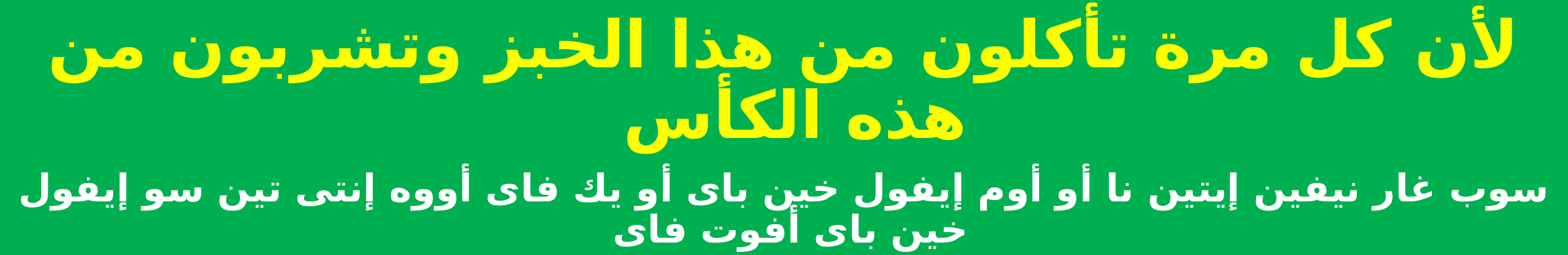

لأن كل مرة تأكلون من هذا الخبز وتشربون من هذه الكأس
سوب غار نيفين إيتين نا أو أوم إيفول خين باى أو يك فاى أووه إنتى تين سو إيفول خين باى أفوت فاى